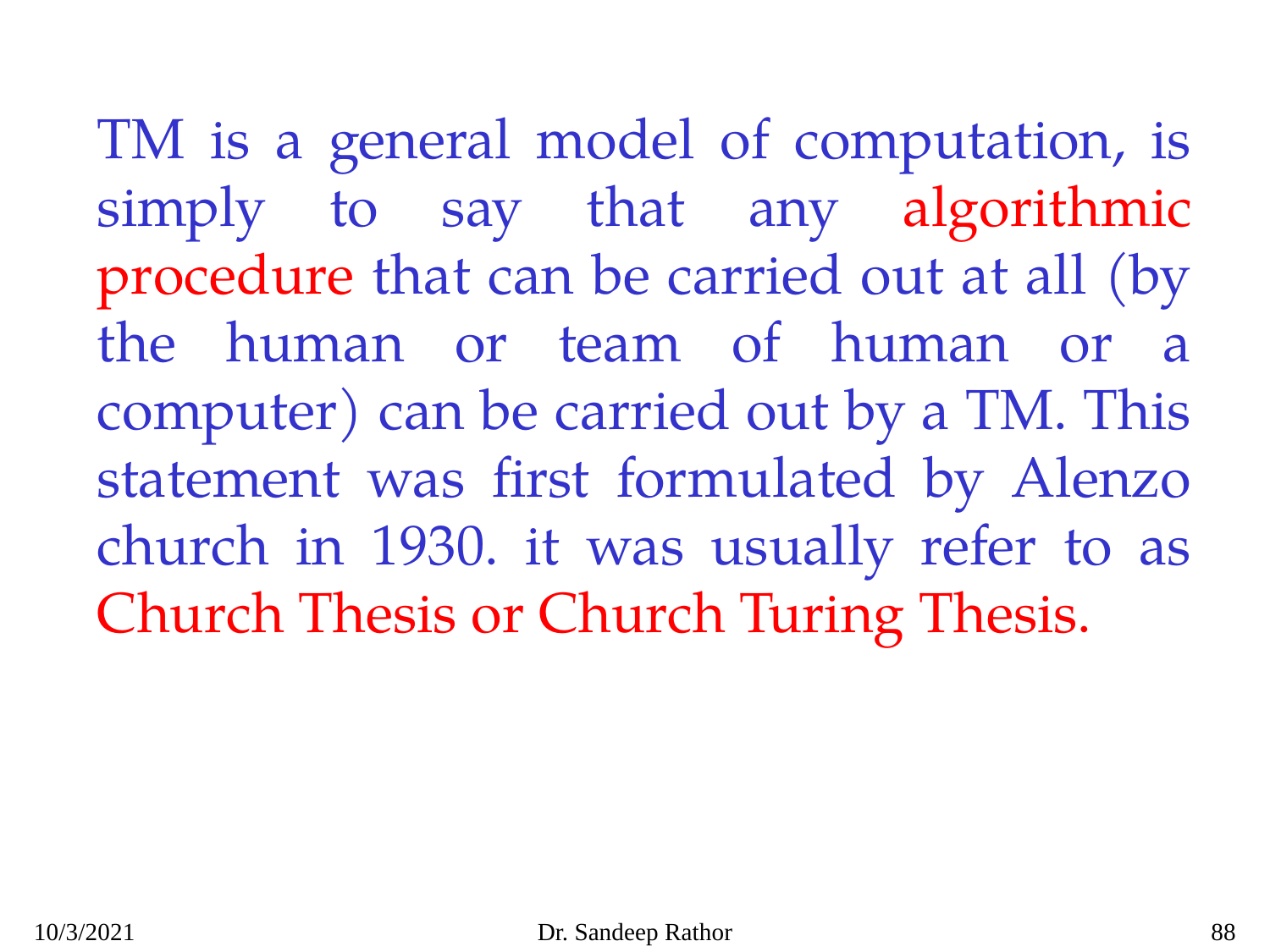

TM is a general model of computation, is simply to say that any algorithmic procedure that can be carried out at all (by the human or team of human or a computer) can be carried out by a TM. This statement was first formulated by Alenzo church in 1930. it was usually refer to as Church Thesis or Church Turing Thesis.
10/3/2021
Dr. Sandeep Rathor
88